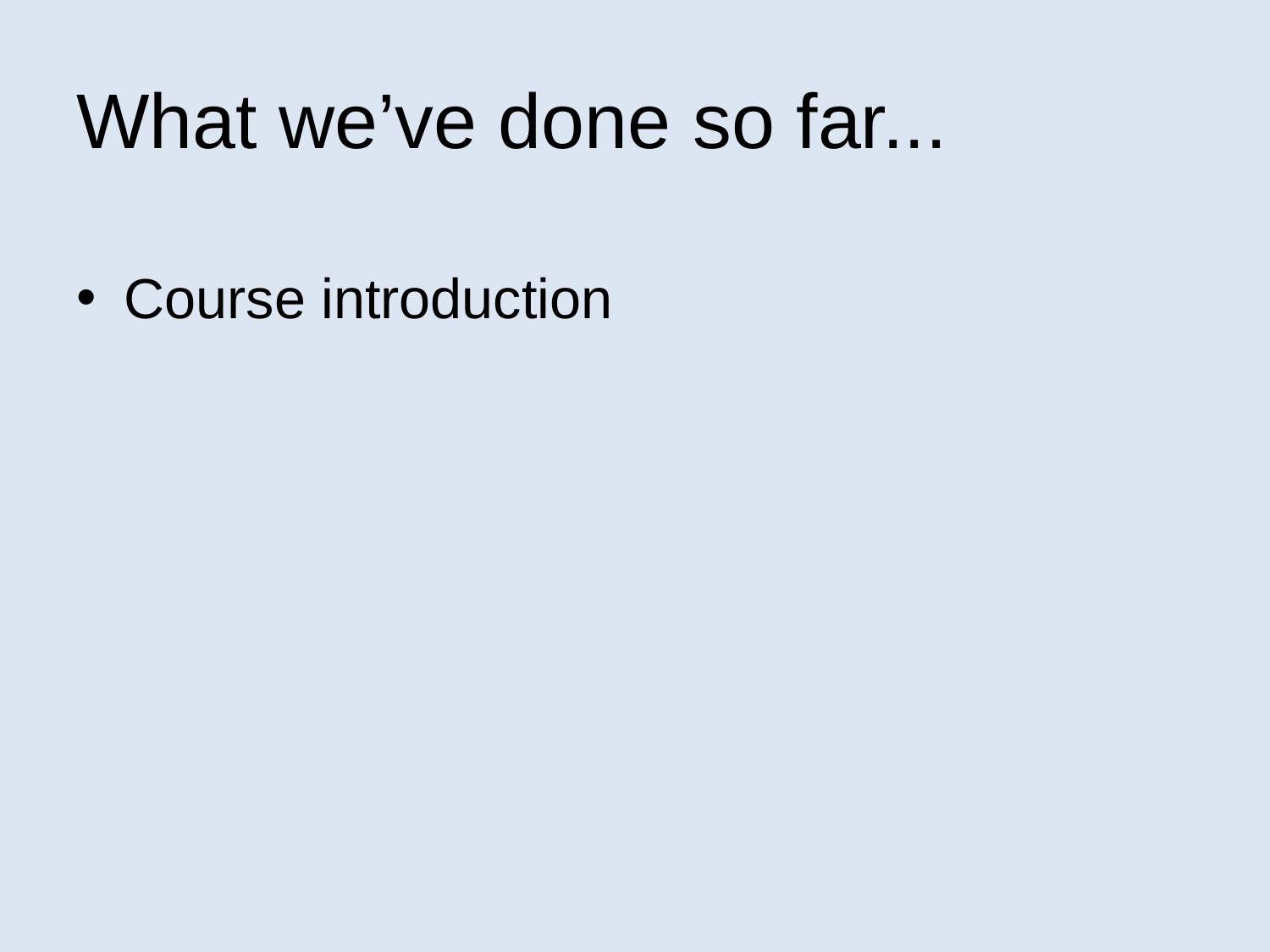

# What we’ve done so far...
Course introduction